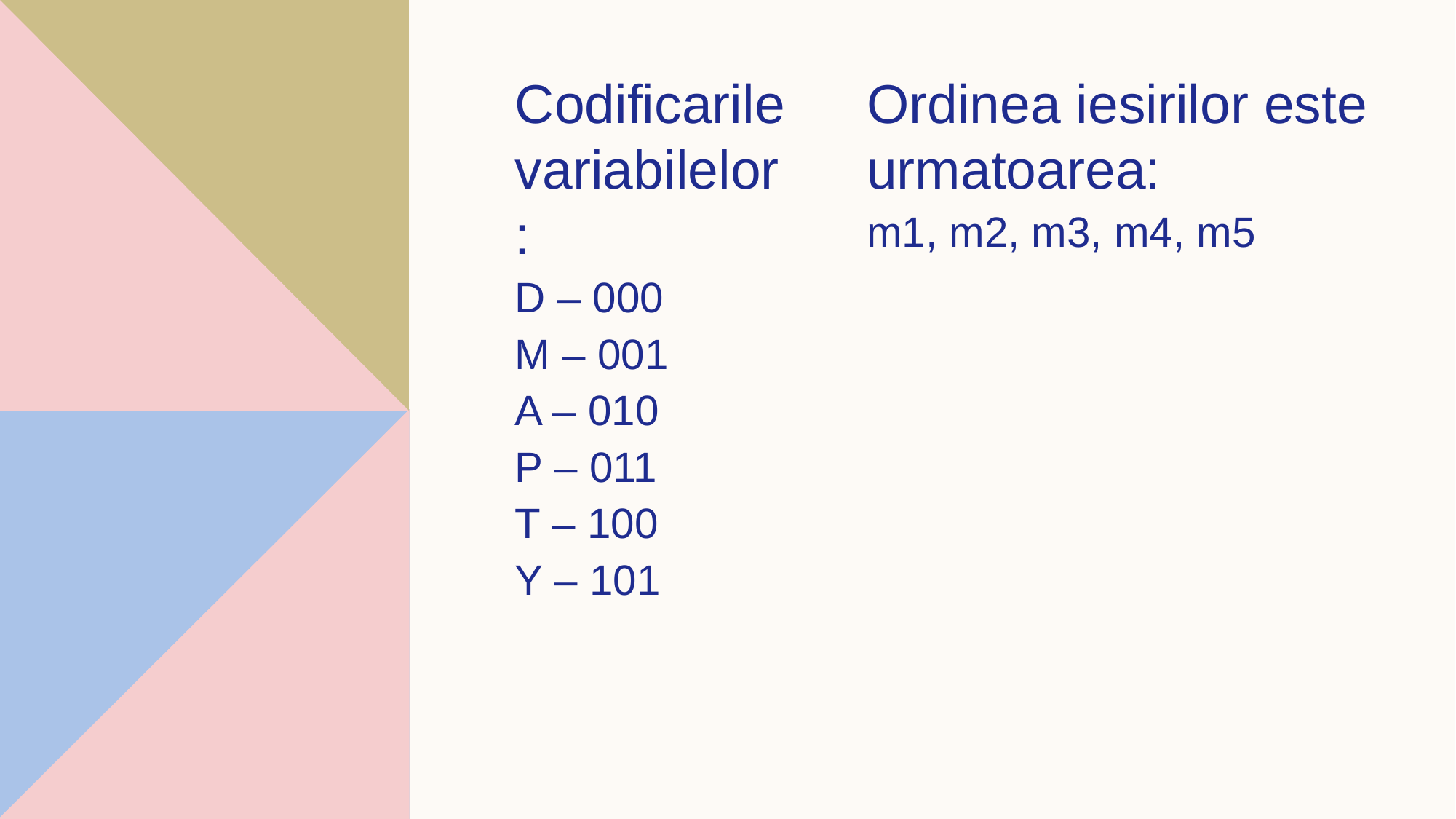

Codificarile variabilelor:
D – 000
M – 001
A – 010
P – 011
T – 100
Y – 101
Ordinea iesirilor este urmatoarea:
m1, m2, m3, m4, m5